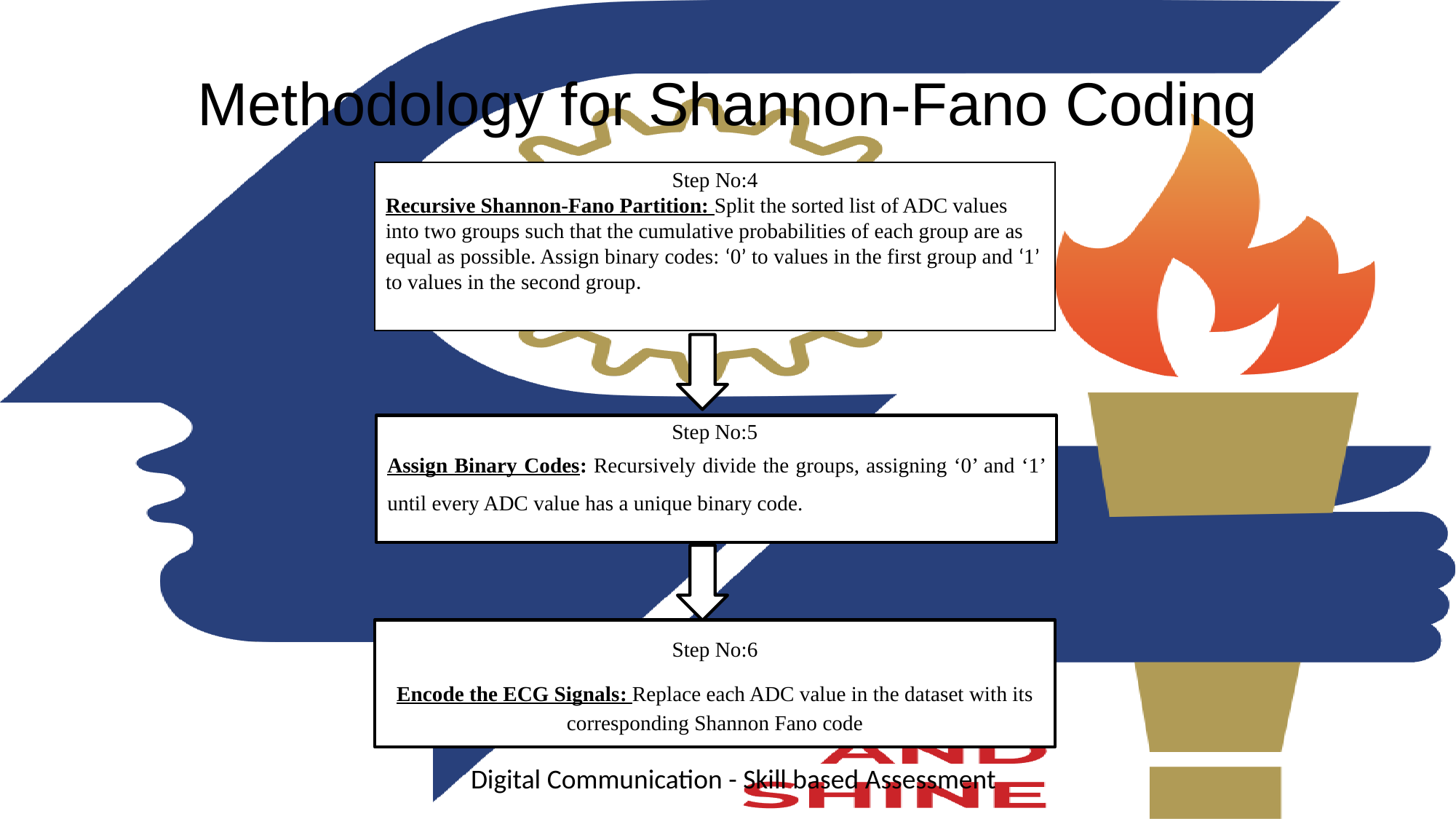

# Methodology for Shannon-Fano Coding

Step No:4
Recursive Shannon-Fano Partition: Split the sorted list of ADC values into two groups such that the cumulative probabilities of each group are as equal as possible. Assign binary codes: ‘0’ to values in the first group and ‘1’ to values in the second group.

Step No:5

Assign Binary Codes: Recursively divide the groups, assigning ‘0’ and ‘1’ until every ADC value has a unique binary code.

Step No:6
Encode the ECG Signals: Replace each ADC value in the dataset with its corresponding Shannon Fano code
Digital Communication - Skill based Assessment
Step No:5
Assign Binary Codes: Recursively divide the groups, assigning ‘0’ and ‘1’ until every ADC value has a unique binary code..